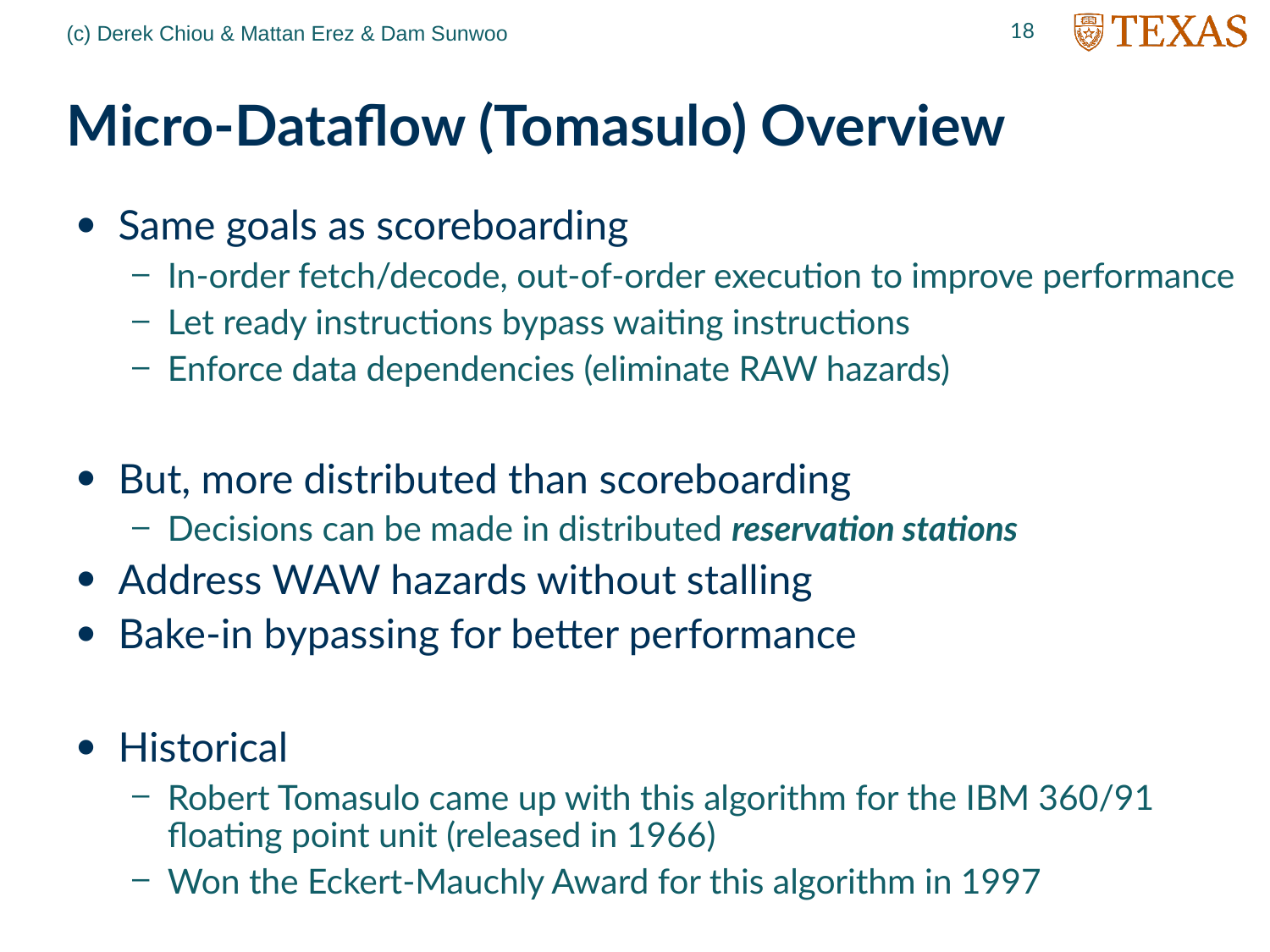

18
(c) Derek Chiou & Mattan Erez & Dam Sunwoo
# Micro-Dataflow (Tomasulo) Overview
Same goals as scoreboarding
In-order fetch/decode, out-of-order execution to improve performance
Let ready instructions bypass waiting instructions
Enforce data dependencies (eliminate RAW hazards)

But, more distributed than scoreboarding
Decisions can be made in distributed reservation stations
Address WAW hazards without stalling
Bake-in bypassing for better performance

Historical
Robert Tomasulo came up with this algorithm for the IBM 360/91 floating point unit (released in 1966)
Won the Eckert-Mauchly Award for this algorithm in 1997